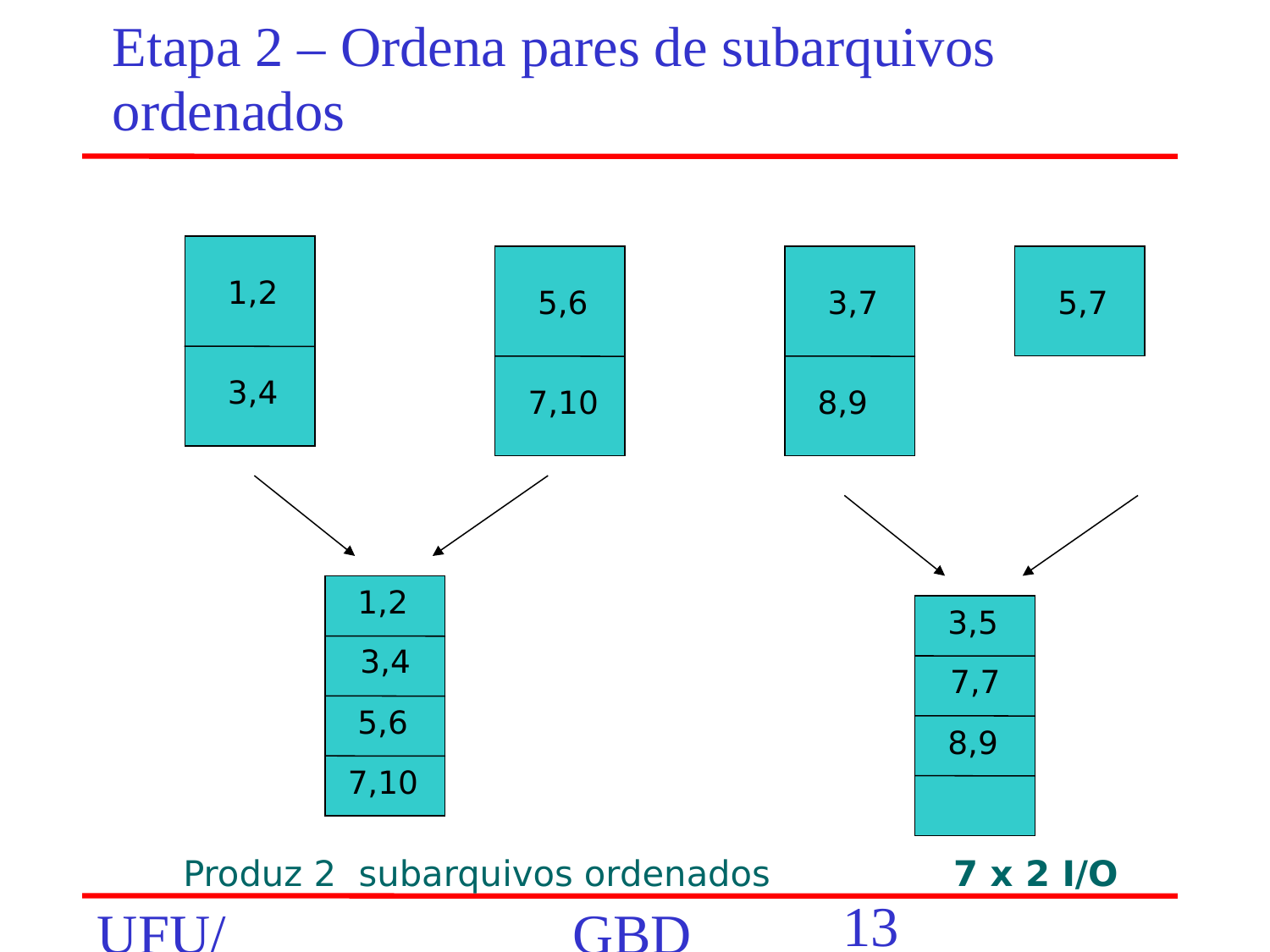

Etapa 2 – Ordena pares de subarquivos ordenados

1,2
5,6
3,7
5,7
3,4
7,10
8,9

1,2

3,5
3,4
7,7
5,6
8,9
7,10
Produz 2  subarquivos ordenados
7 x 2 I/O
13
UFU/FACOM/BCC
GBD